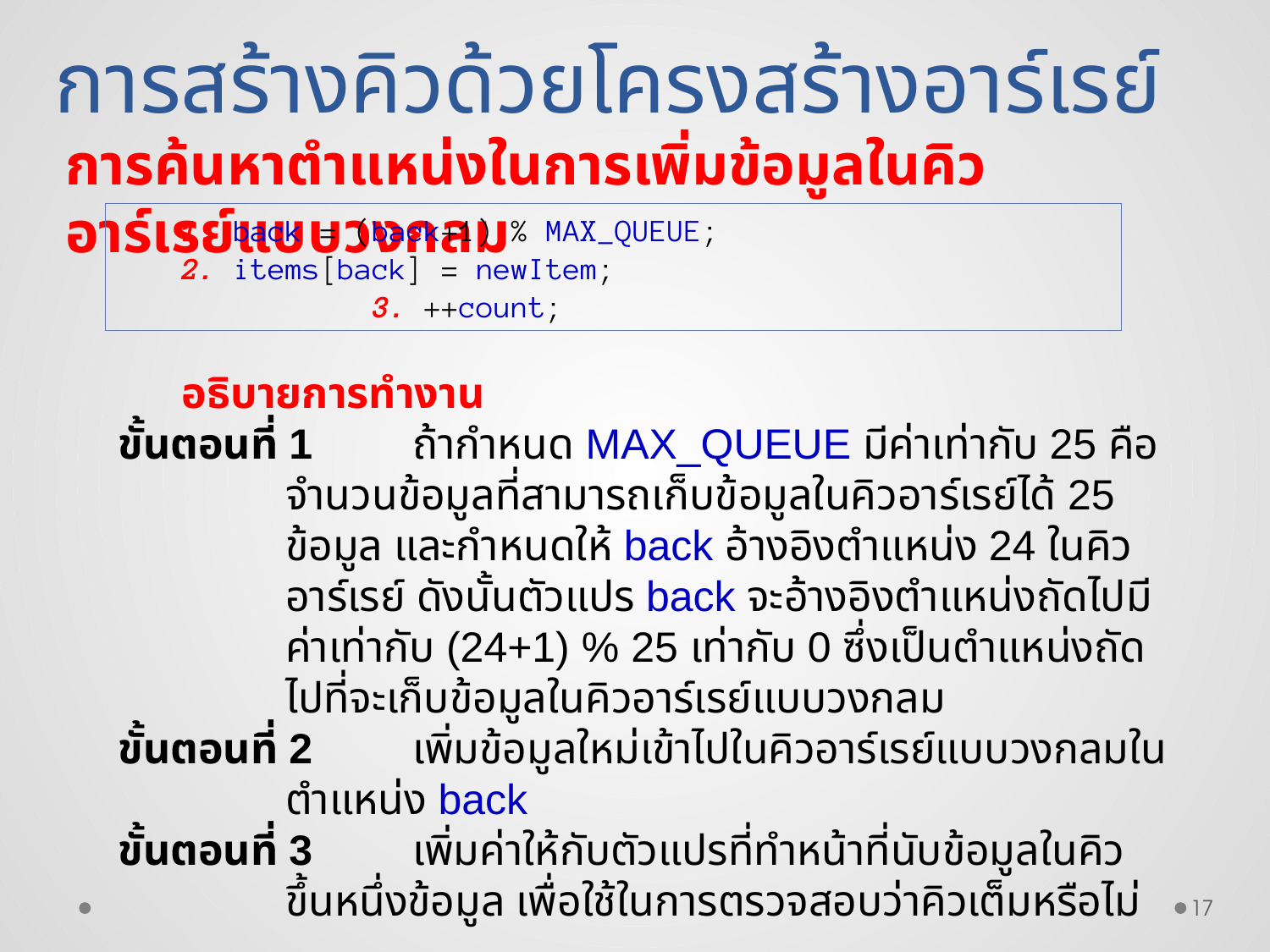

การสร้างคิวด้วยโครงสร้างอาร์เรย์
การค้นหาตำแหน่งในการเพิ่มข้อมูลในคิวอาร์เรย์แบบวงกลม
1. back = (back+1) % MAX_QUEUE;
2. items[back] = newItem;
           3. ++count;
อธิบายการทำงาน
ขั้นตอนที่ 1 	ถ้ากำหนด MAX_QUEUE มีค่าเท่ากับ 25 คือจำนวนข้อมูลที่สามารถเก็บข้อมูลในคิวอาร์เรย์ได้ 25 ข้อมูล และกำหนดให้ back อ้างอิงตำแหน่ง 24 ในคิวอาร์เรย์ ดังนั้นตัวแปร back จะอ้างอิงตำแหน่งถัดไปมีค่าเท่ากับ (24+1) % 25 เท่ากับ 0 ซึ่งเป็นตำแหน่งถัดไปที่จะเก็บข้อมูลในคิวอาร์เรย์แบบวงกลม
ขั้นตอนที่ 2 	เพิ่มข้อมูลใหม่เข้าไปในคิวอาร์เรย์แบบวงกลมในตำแหน่ง back
ขั้นตอนที่ 3 	เพิ่มค่าให้กับตัวแปรที่ทำหน้าที่นับข้อมูลในคิวขึ้นหนึ่งข้อมูล เพื่อใช้ในการตรวจสอบว่าคิวเต็มหรือไม่
17